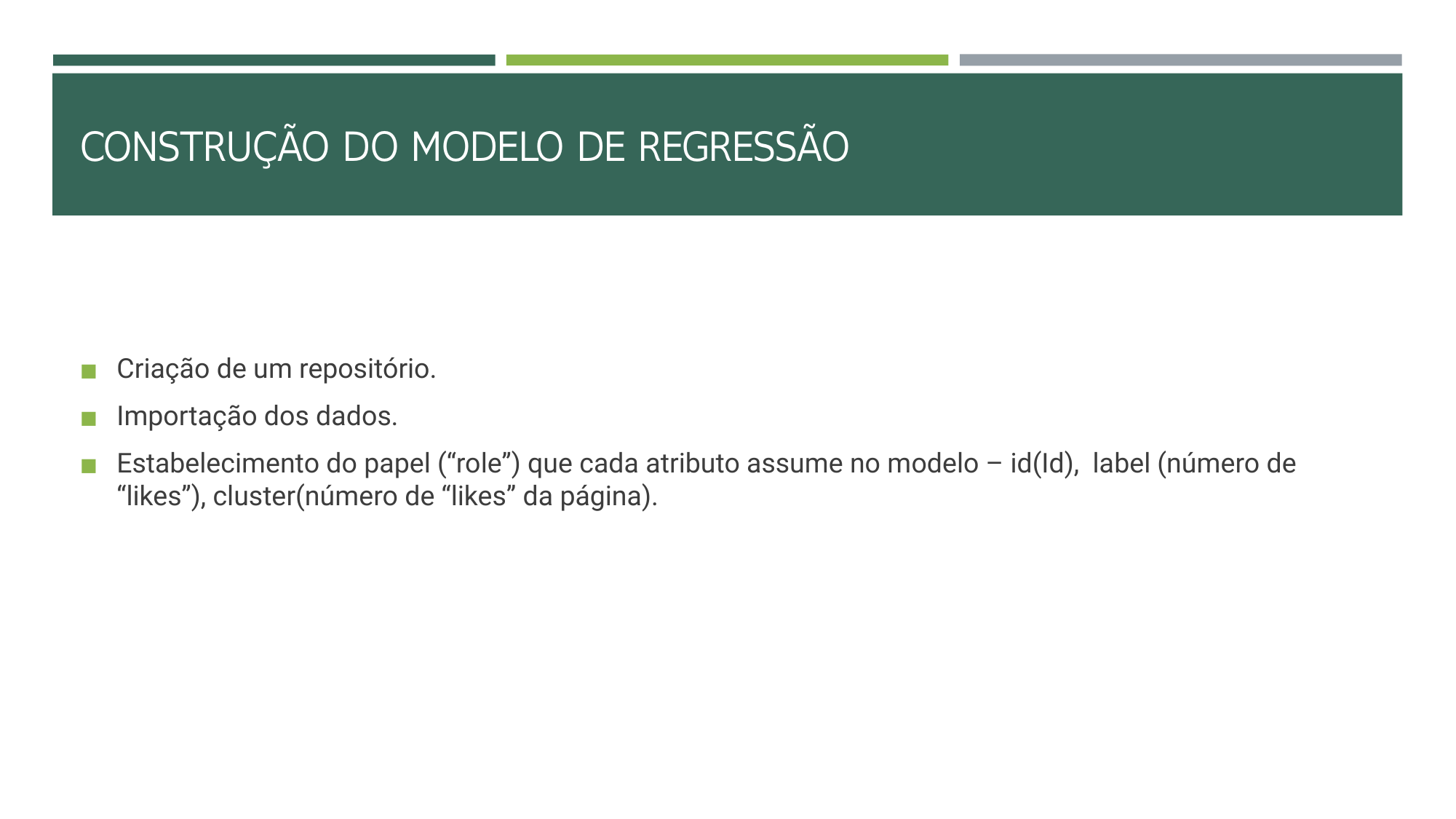

# CONSTRUÇÃO DO MODELO DE REGRESSÃO
Criação de um repositório.
Importação dos dados.
Estabelecimento do papel (“role”) que cada atributo assume no modelo – id(Id),  label (número de “likes”), cluster(número de “likes” da página).